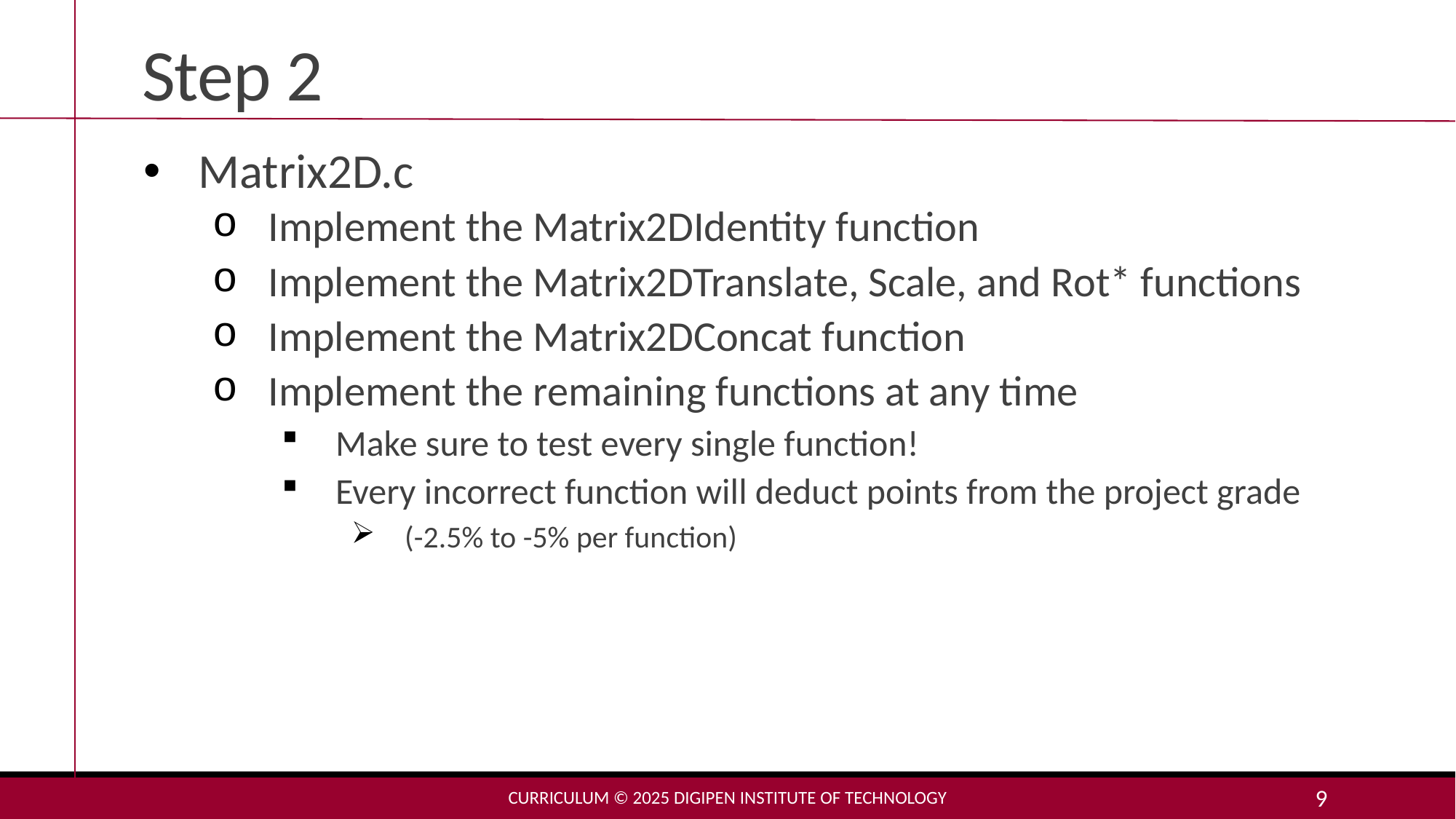

# Step 2
Matrix2D.c
Implement the Matrix2DIdentity function
Implement the Matrix2DTranslate, Scale, and Rot* functions
Implement the Matrix2DConcat function
Implement the remaining functions at any time
Make sure to test every single function!
Every incorrect function will deduct points from the project grade
(-2.5% to -5% per function)

Curriculum © 2025 DigiPen Institute of Technology
9